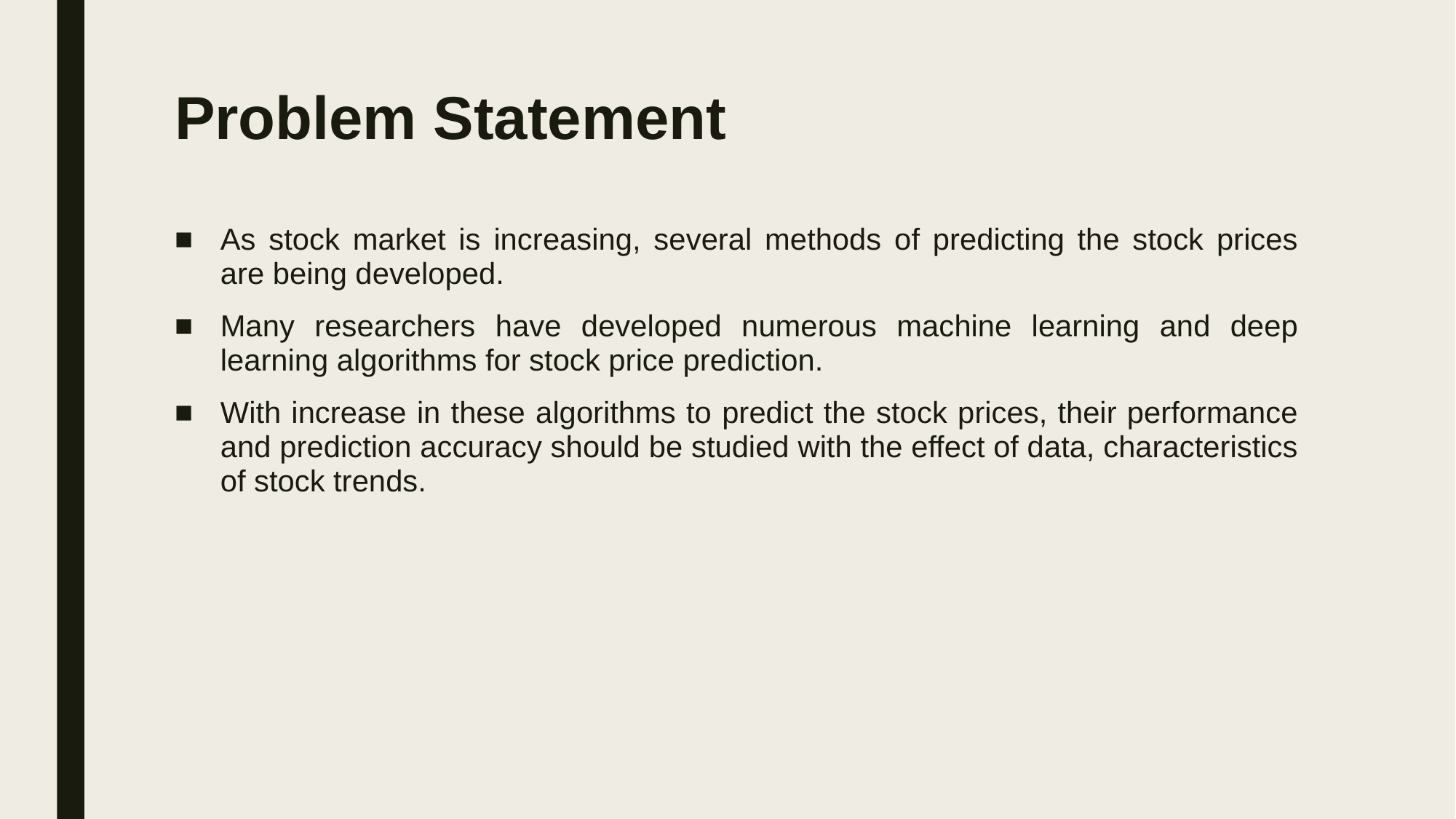

# Problem Statement
As stock market is increasing, several methods of predicting the stock prices are being developed.
Many researchers have developed numerous machine learning and deep learning algorithms for stock price prediction.
With increase in these algorithms to predict the stock prices, their performance and prediction accuracy should be studied with the effect of data, characteristics of stock trends.